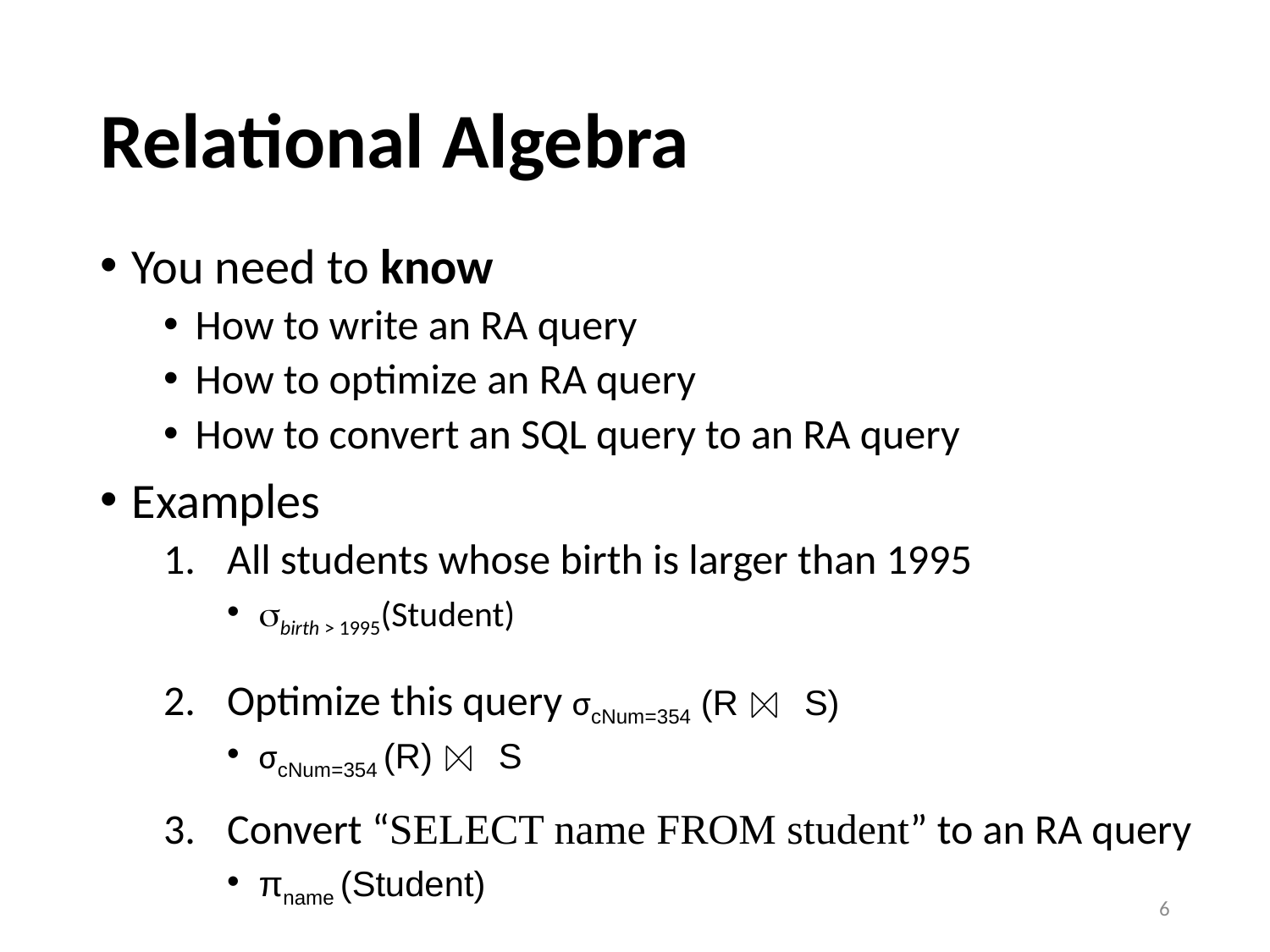

# Relational Algebra
You need to know
How to write an RA query
How to optimize an RA query
How to convert an SQL query to an RA query
Examples
All students whose birth is larger than 1995
σbirth > 1995(Student)
Optimize this query σcNum=354 (R ⨝   S)
σcNum=354 (R) ⨝   S
Convert “SELECT name FROM student” to an RA query
πname (Student)

6